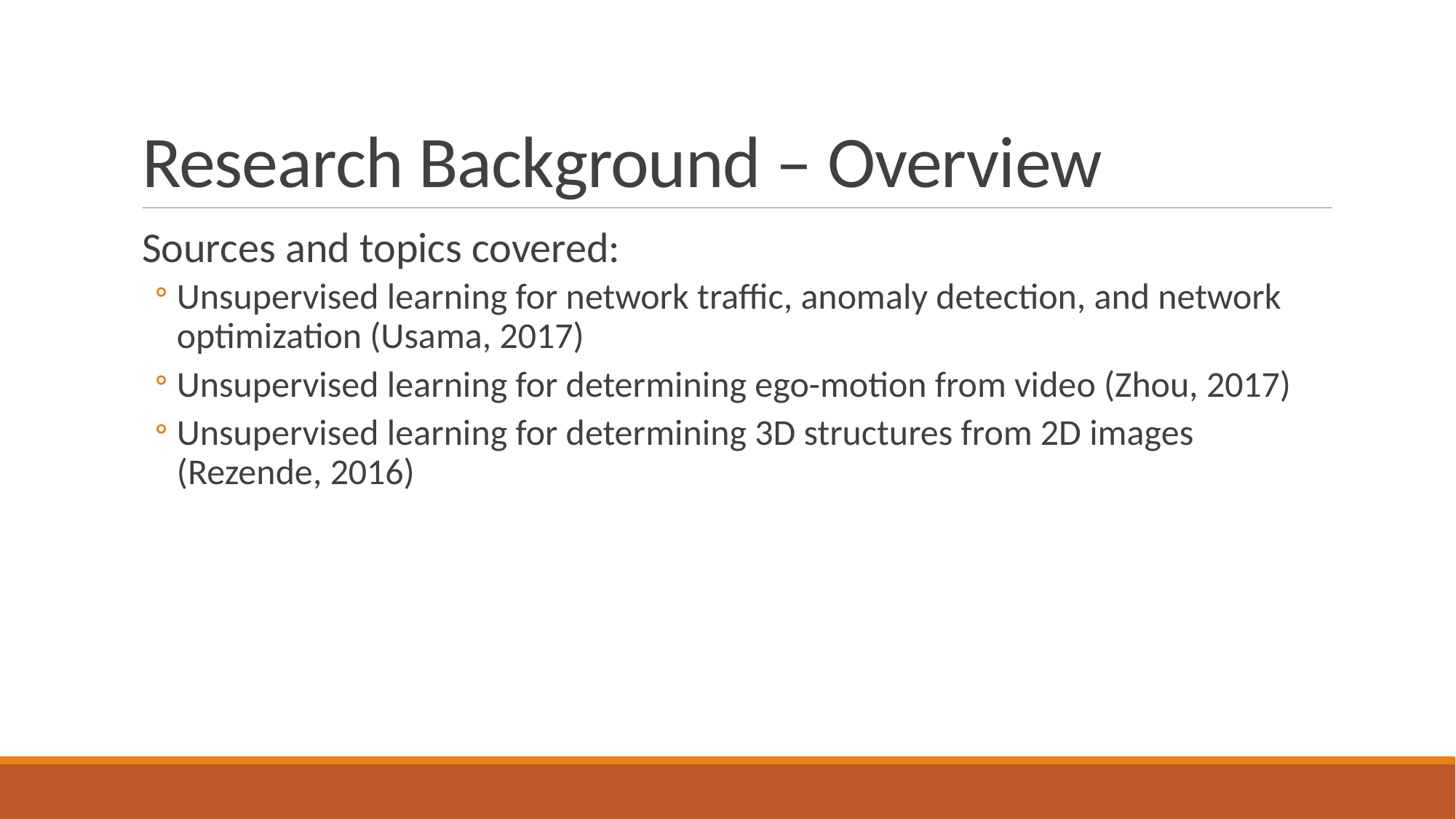

# Research Background – Overview
Sources and topics covered:
Unsupervised learning for network traffic, anomaly detection, and network optimization (Usama, 2017)
Unsupervised learning for determining ego-motion from video (Zhou, 2017)
Unsupervised learning for determining 3D structures from 2D images (Rezende, 2016)